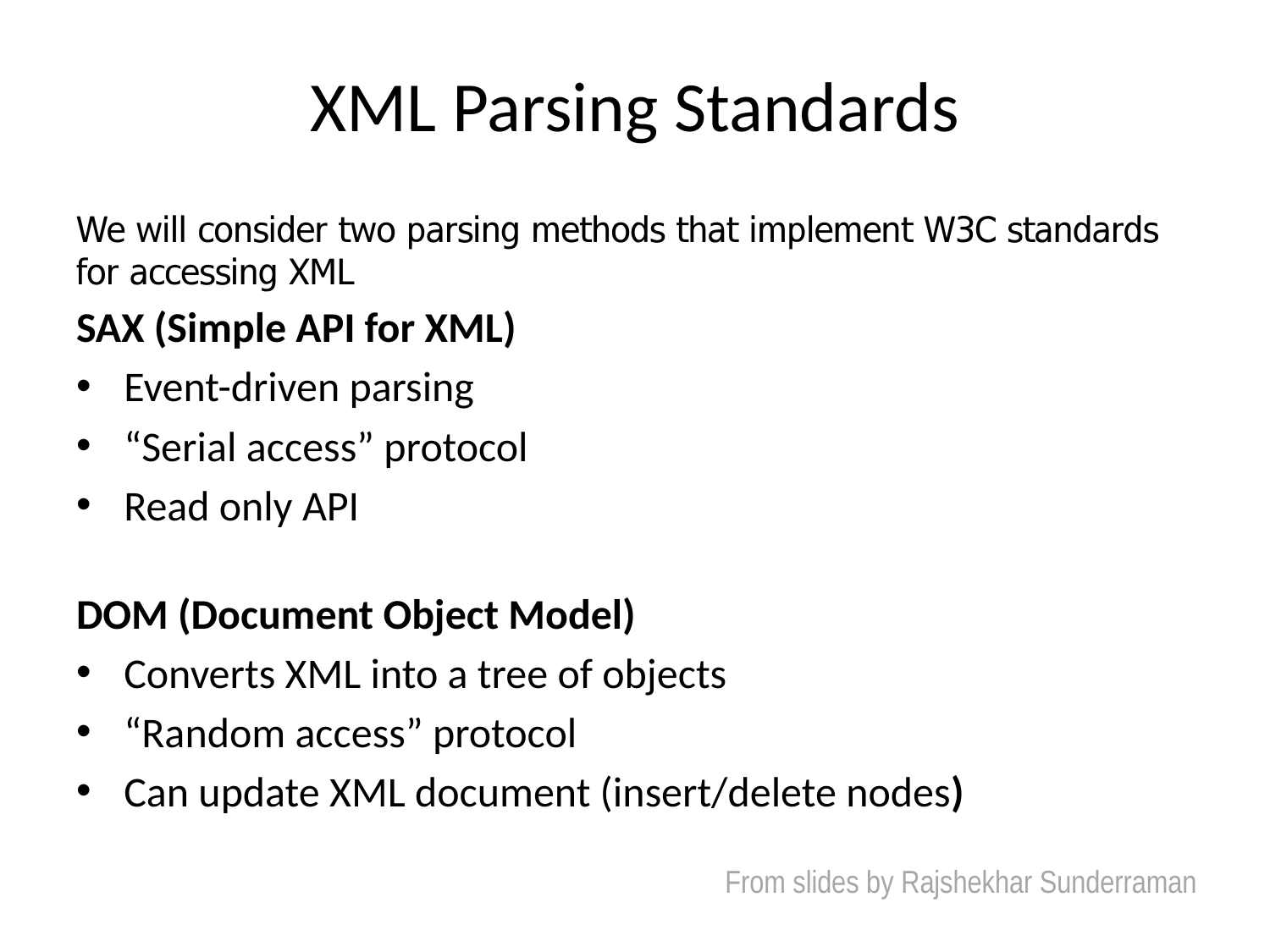

# XML Parsing Standards
We will consider two parsing methods that implement W3C standards for accessing XML
SAX (Simple API for XML)
Event-driven parsing
“Serial access” protocol
Read only API

DOM (Document Object Model)
Converts XML into a tree of objects
“Random access” protocol
Can update XML document (insert/delete nodes)
From slides by Rajshekhar Sunderraman